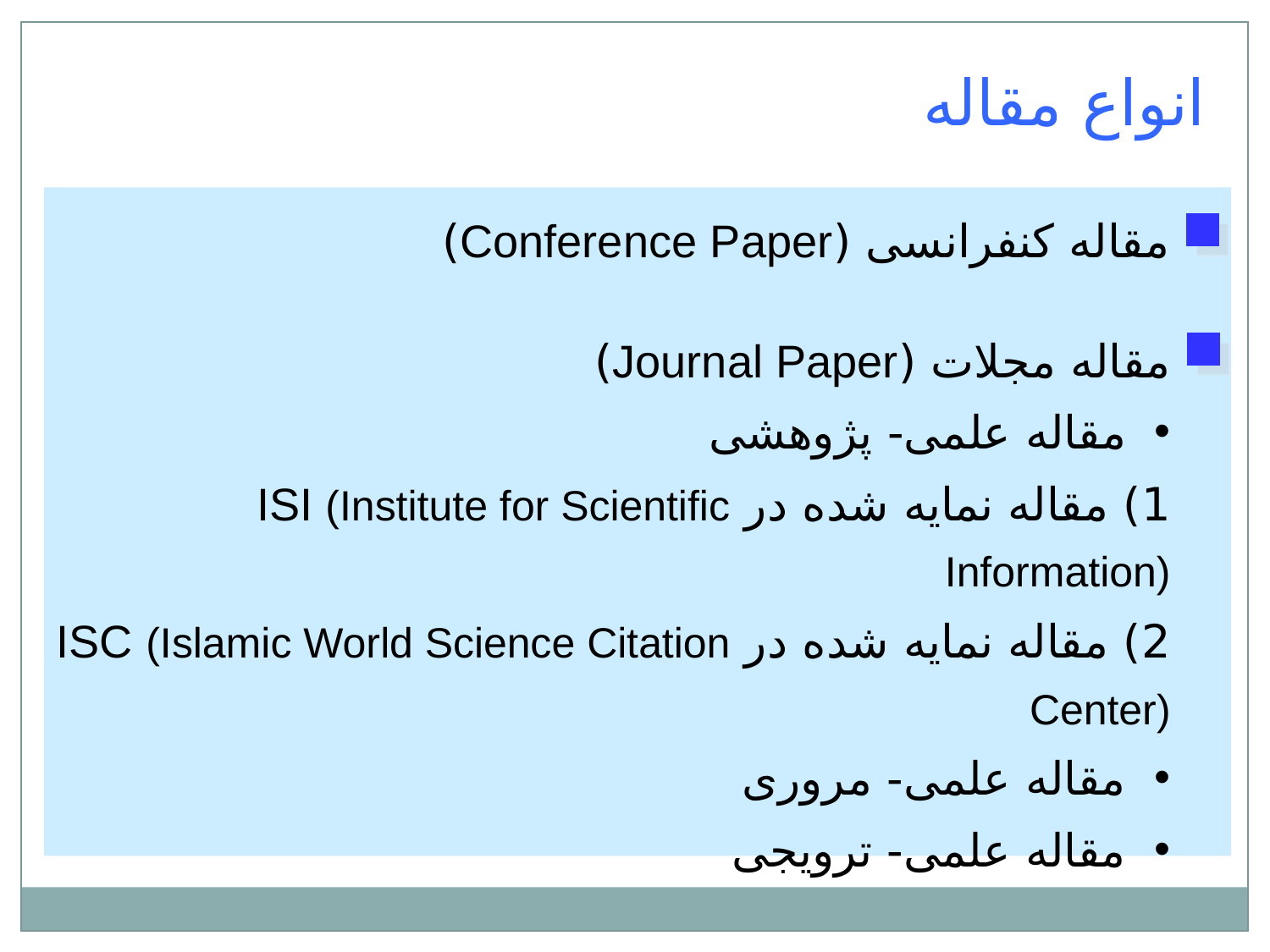

انواع مقاله

مقاله کنفرانسی (Conference Paper)

مقاله مجلات (Journal Paper)
 مقاله علمی- پژوهشی
1) مقاله نمايه شده در ISI (Institute for Scientific Information)
2) مقاله نمايه شده در ISC (Islamic World Science Citation Center)
 مقاله علمی- مروری
 مقاله علمی- ترويجی